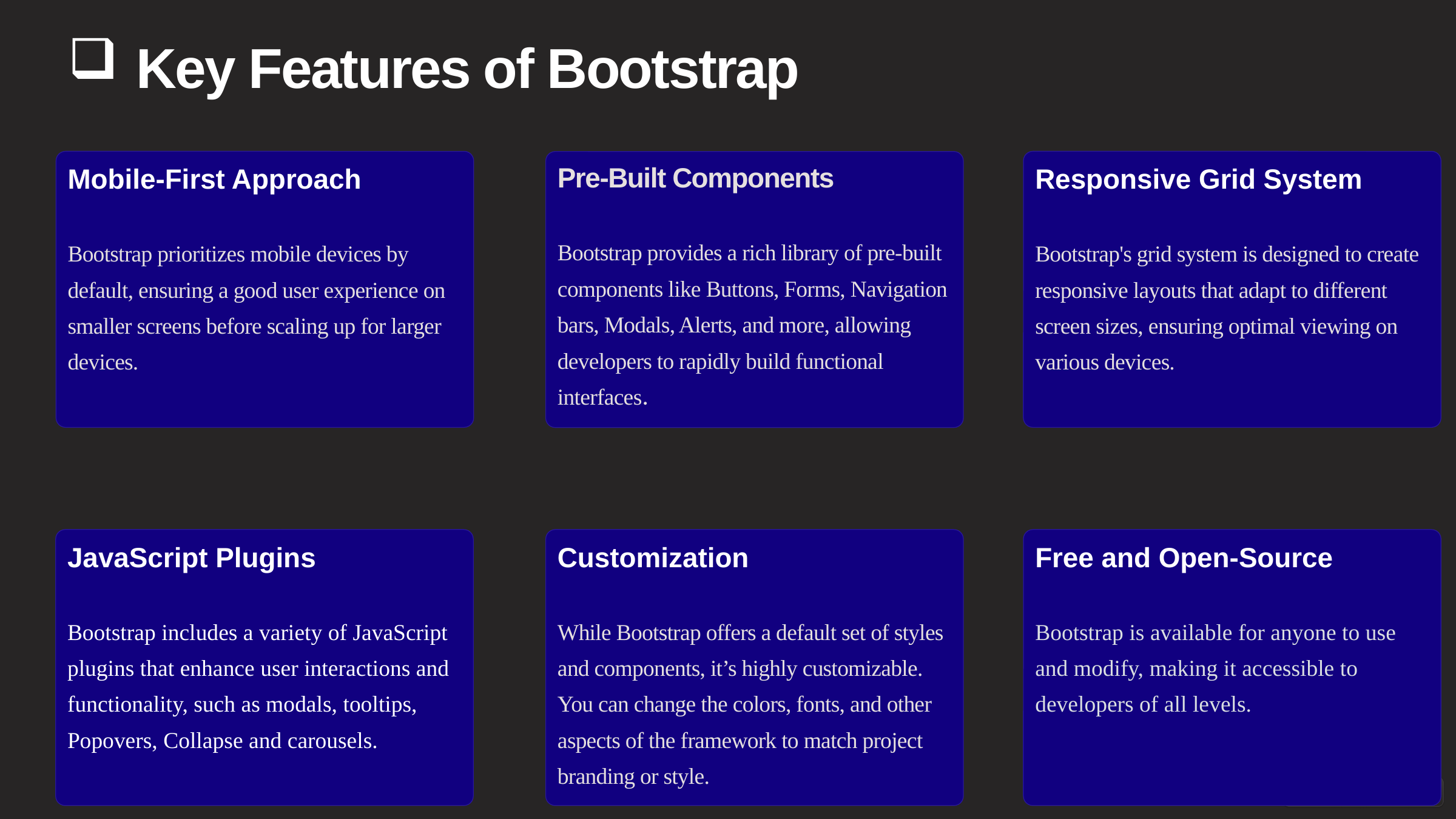

Key Features of Bootstrap
Responsive Grid System

Bootstrap's grid system is designed to create responsive layouts that adapt to different screen sizes, ensuring optimal viewing on various devices.
Mobile-First Approach

Bootstrap prioritizes mobile devices by default, ensuring a good user experience on smaller screens before scaling up for larger devices.

Pre-Built Components

Bootstrap provides a rich library of pre-built components like Buttons, Forms, Navigation bars, Modals, Alerts, and more, allowing  developers to rapidly build functional interfaces.

JavaScript Plugins

Bootstrap includes a variety of JavaScript plugins that enhance user interactions and functionality, such as modals, tooltips, Popovers, Collapse and carousels.
Customization

While Bootstrap offers a default set of styles and components, it’s highly customizable. You can change the colors, fonts, and other aspects of the framework to match project branding or style.
Free and Open-Source

Bootstrap is available for anyone to use and modify, making it accessible to developers of all levels.